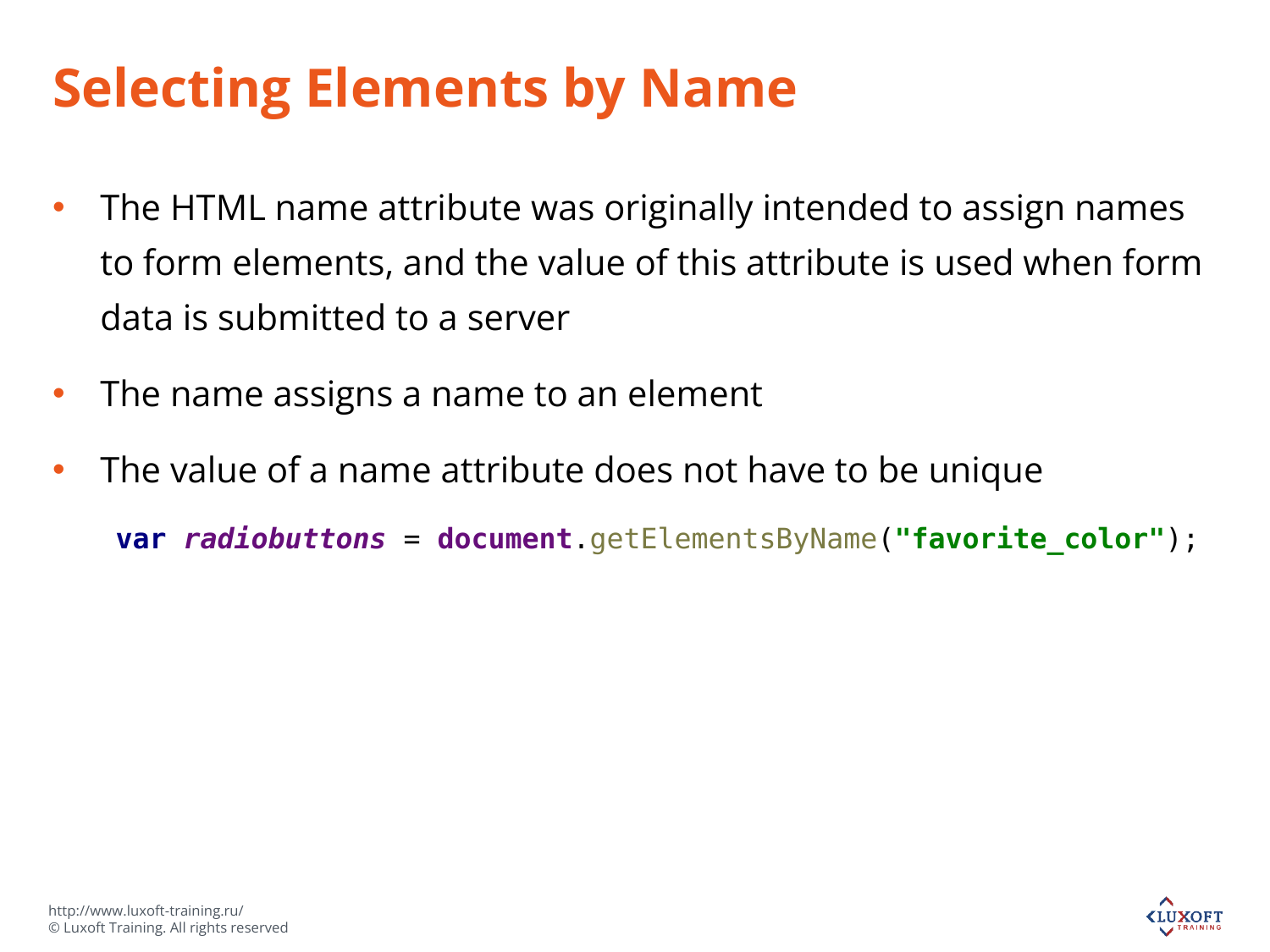

# Selecting Elements by Name
The HTML name attribute was originally intended to assign names to form elements, and the value of this attribute is used when form data is submitted to a server
The name assigns a name to an element
The value of a name attribute does not have to be unique
var radiobuttons = document.getElementsByName("favorite_color");